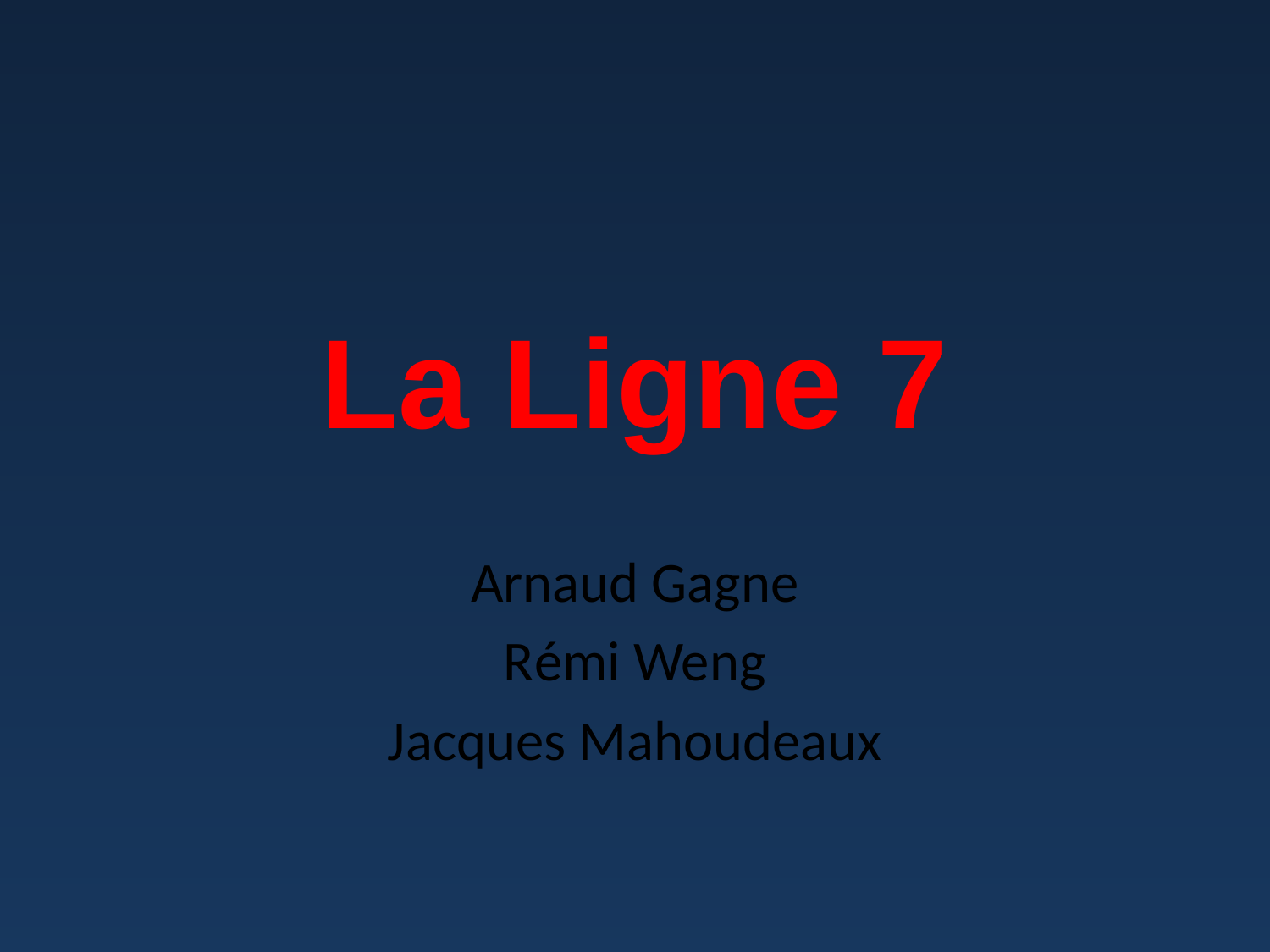

# La Ligne 7
Arnaud Gagne
Rémi Weng
Jacques Mahoudeaux